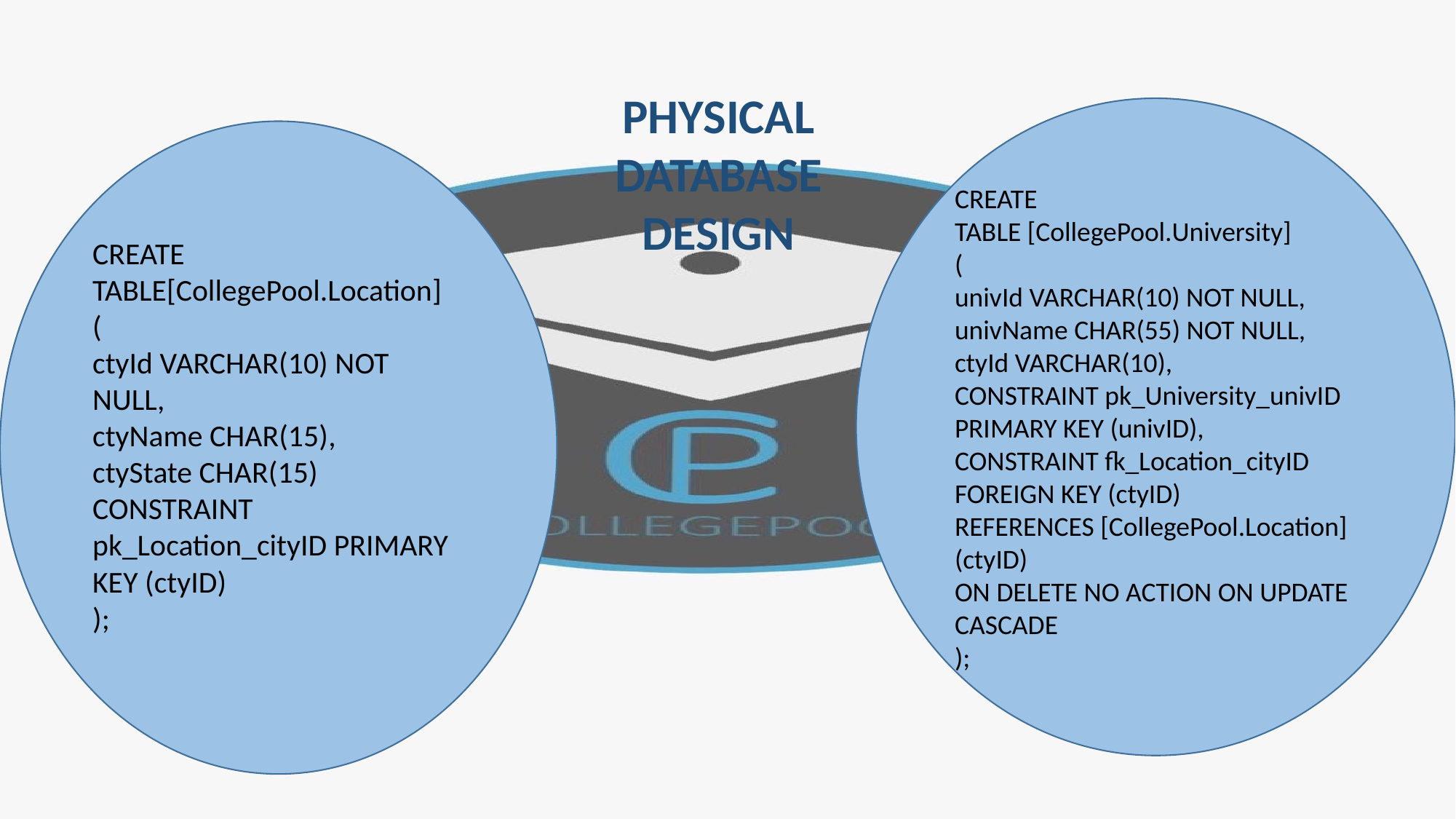

PHYSICAL DATABASE DESIGN
CREATE
TABLE [CollegePool.University]
(
univId VARCHAR(10) NOT NULL,
univName CHAR(55) NOT NULL,
ctyId VARCHAR(10),
CONSTRAINT pk_University_univID PRIMARY KEY (univID),
CONSTRAINT fk_Location_cityID FOREIGN KEY (ctyID)
REFERENCES [CollegePool.Location] (ctyID)
ON DELETE NO ACTION ON UPDATE CASCADE
);

CREATE TABLE[CollegePool.Location]
(
ctyId VARCHAR(10) NOT NULL,
ctyName CHAR(15),
ctyState CHAR(15)
CONSTRAINT pk_Location_cityID PRIMARY KEY (ctyID)
);